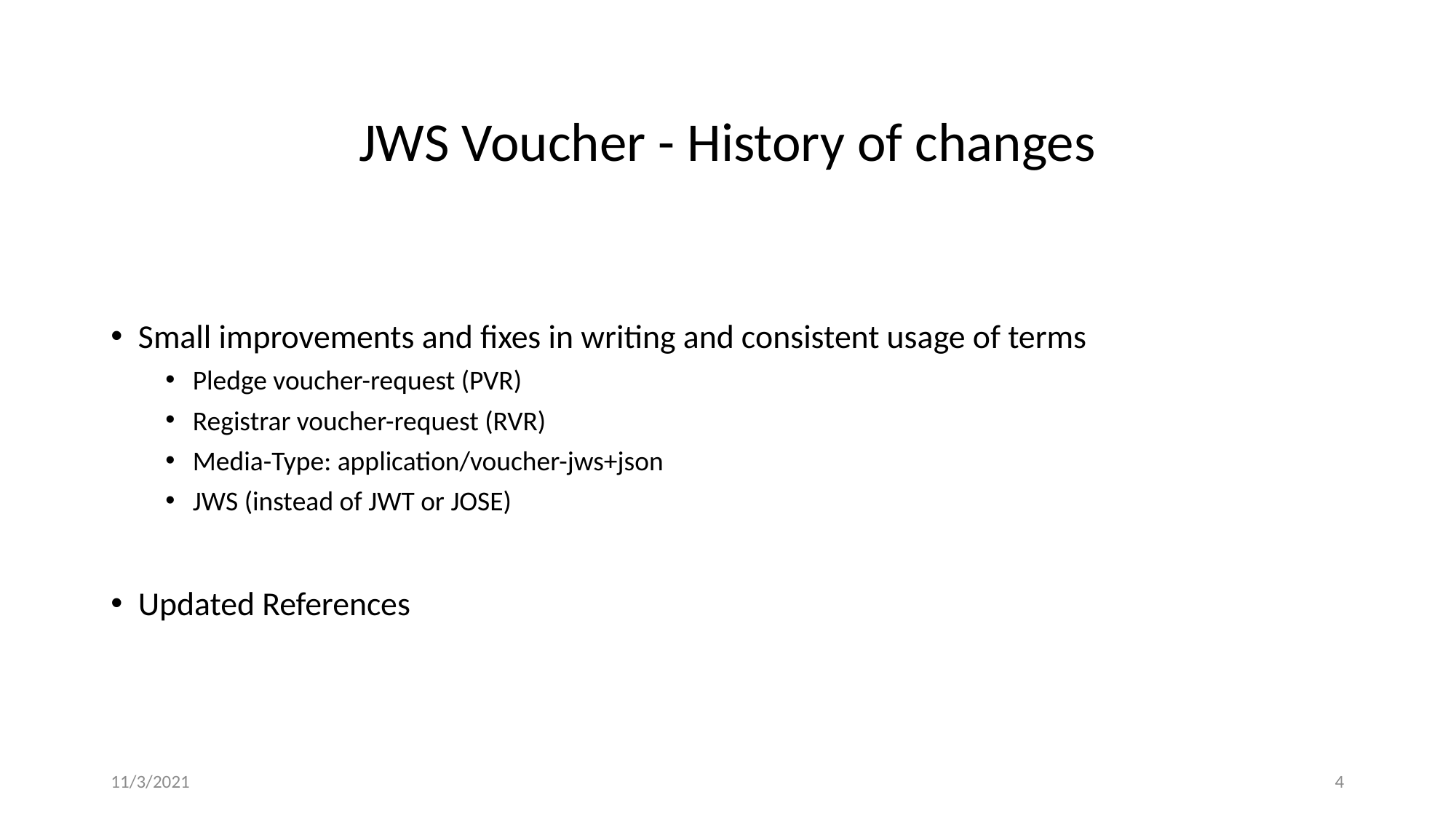

# JWS Voucher - History of changes
Small improvements and fixes in writing and consistent usage of terms
Pledge voucher-request (PVR)
Registrar voucher-request (RVR)
Media-Type: application/voucher-jws+json
JWS (instead of JWT or JOSE)

Updated References

11/3/2021
4